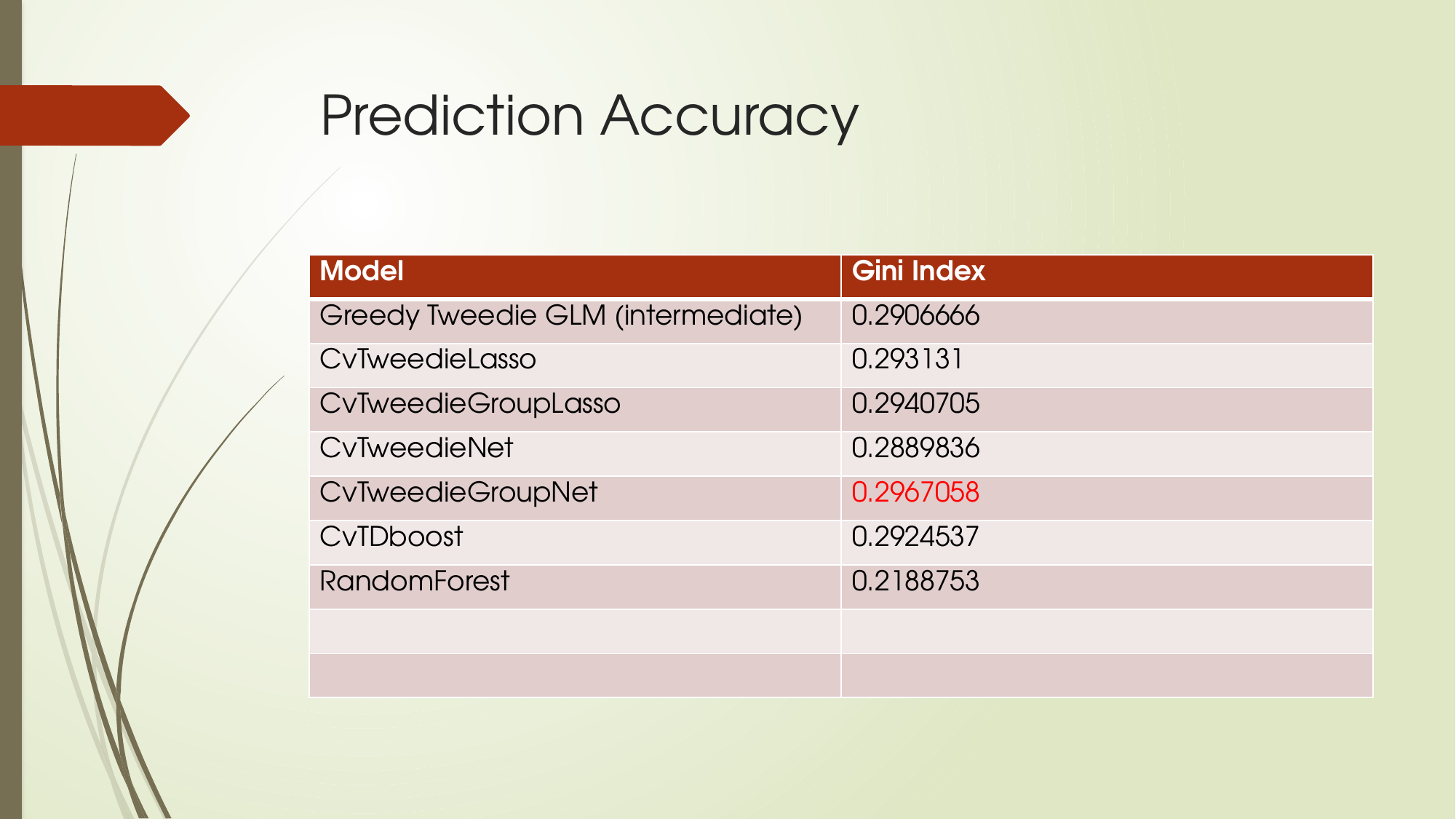

# Prediction Accuracy
| Model | Gini Index |
| --- | --- |
| Greedy Tweedie GLM (intermediate) | 0.2906666 |
| CvTweedieLasso | 0.293131 |
| CvTweedieGroupLasso | 0.2940705 |
| CvTweedieNet | 0.2889836 |
| CvTweedieGroupNet | 0.2967058 |
| CvTDboost | 0.2924537 |
| RandomForest | 0.2188753 |
|  |  |
|  |  |